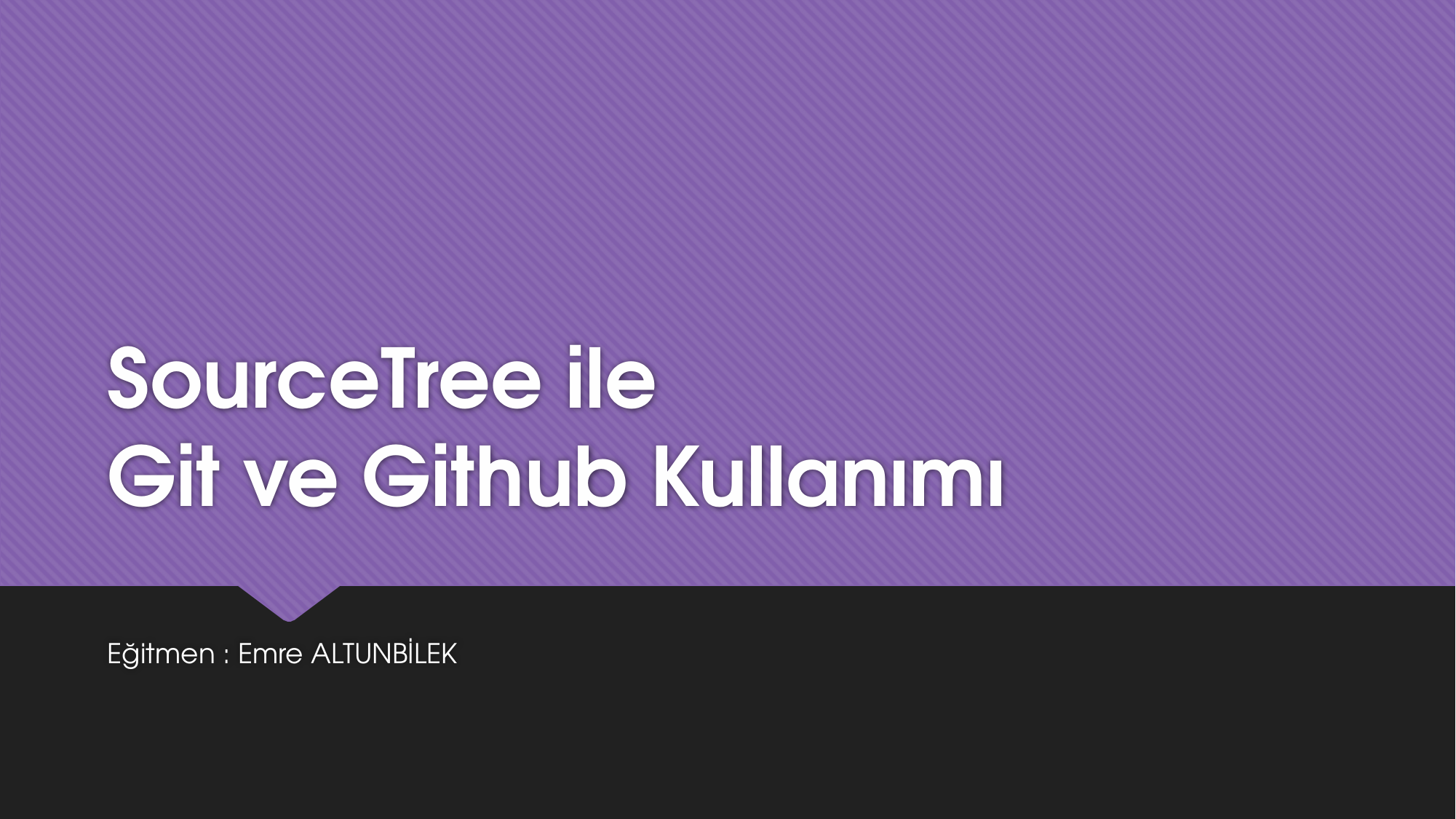

# SourceTree ile Git ve Github Kullanımı
Eğitmen : Emre ALTUNBİLEK